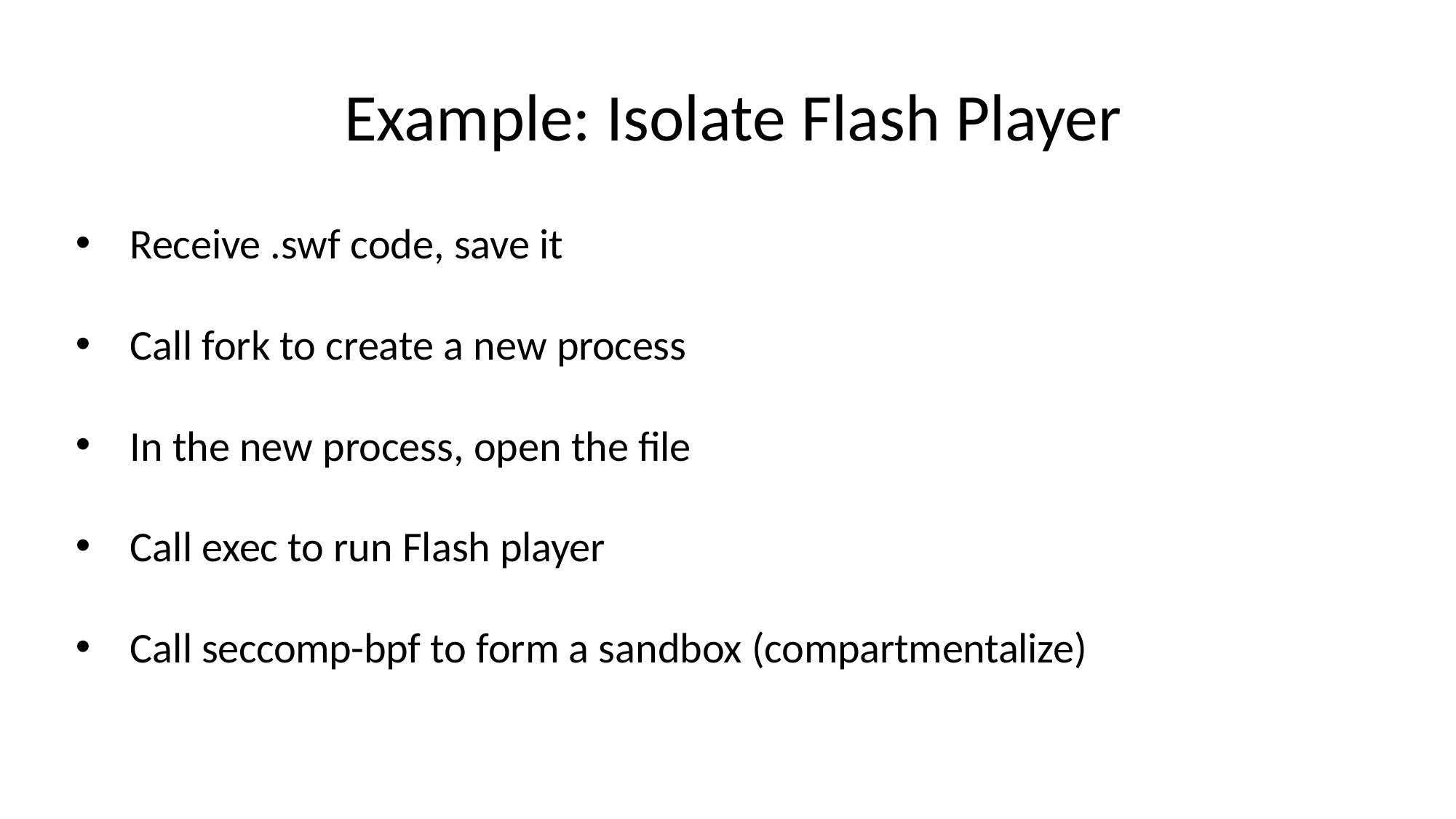

# Example: Isolate Flash Player
Receive .swf code, save it

Call fork to create a new process

In the new process, open the file

Call exec to run Flash player

Call seccomp-bpf to form a sandbox (compartmentalize)